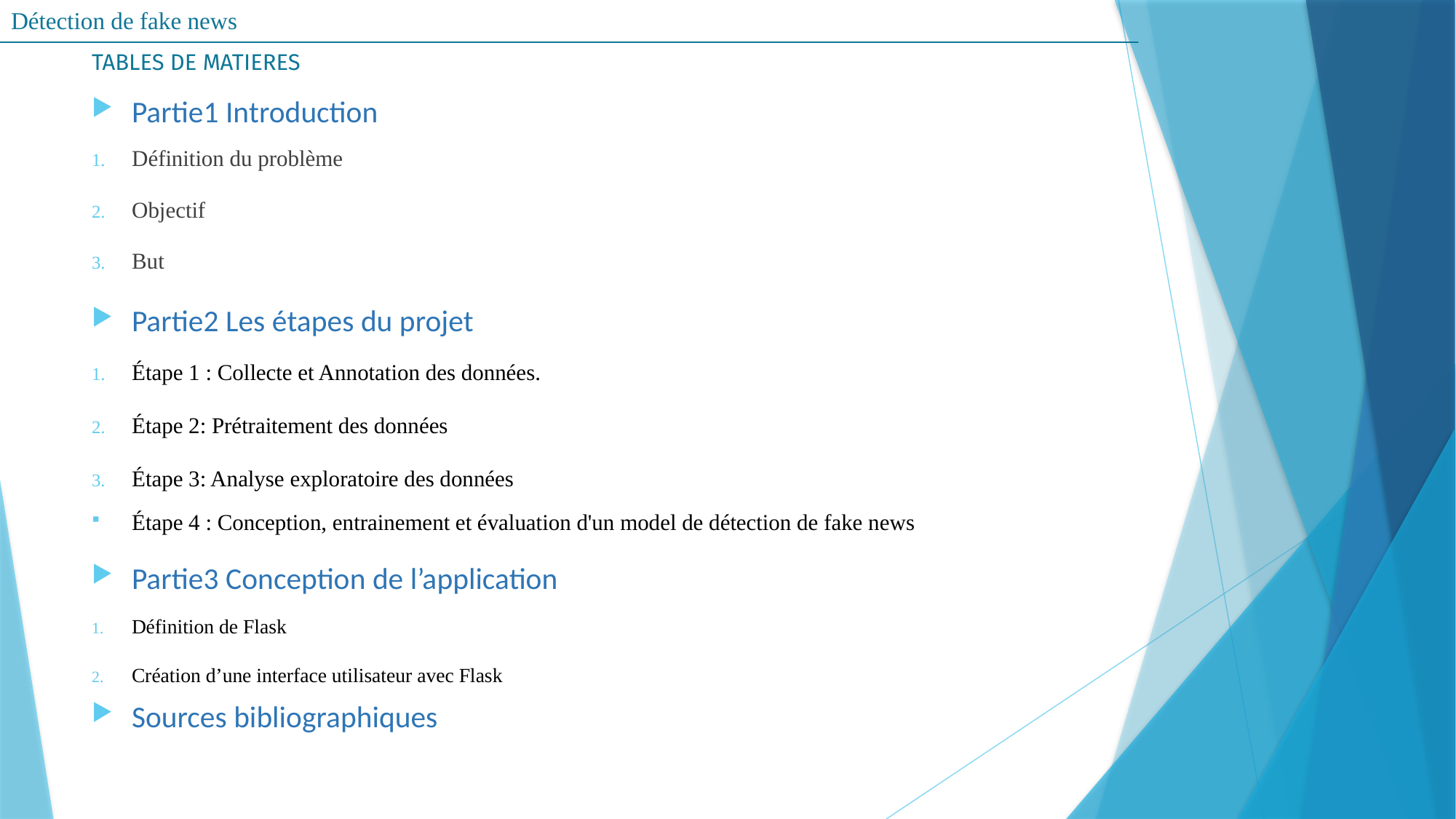

# Détection de fake news
TABLES DE MATIERES
Partie1 Introduction
Définition du problème
Objectif
But
Partie2 Les étapes du projet
Étape 1 : Collecte et Annotation des données.
Étape 2: Prétraitement des données
Étape 3: Analyse exploratoire des données
Étape 4 : Conception, entrainement et évaluation d'un model de détection de fake news
Partie3 Conception de l’application
Définition de Flask
Création d’une interface utilisateur avec Flask
Sources bibliographiques